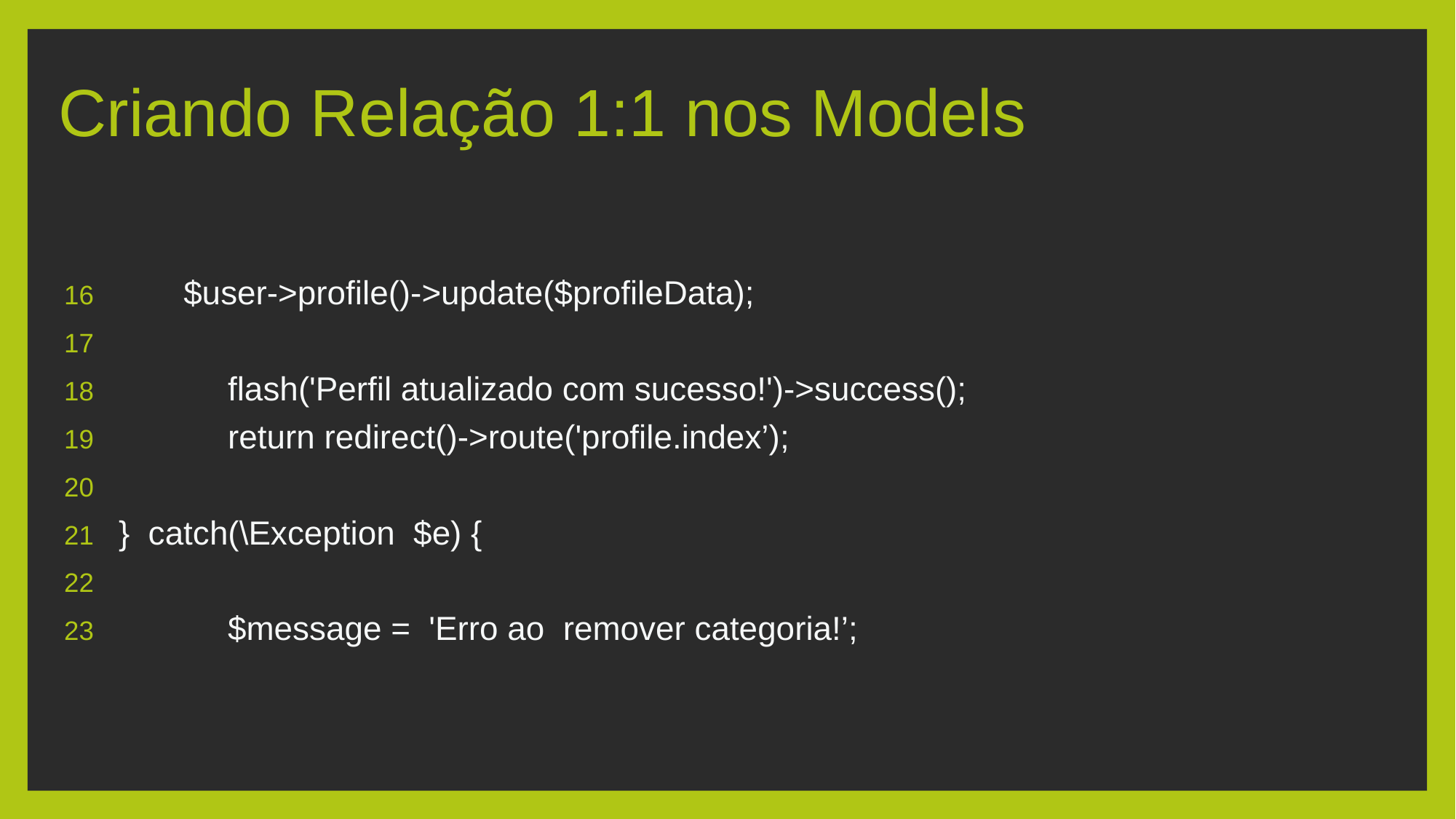

# Criando Relação 1:1 nos Models

       $user->profile()->update($profileData);

	flash('Perfil atualizado com sucesso!')->success();
	return redirect()->route('profile.index’);

}  catch(\Exception  $e) {

	$message =  'Erro ao  remover categoria!’;